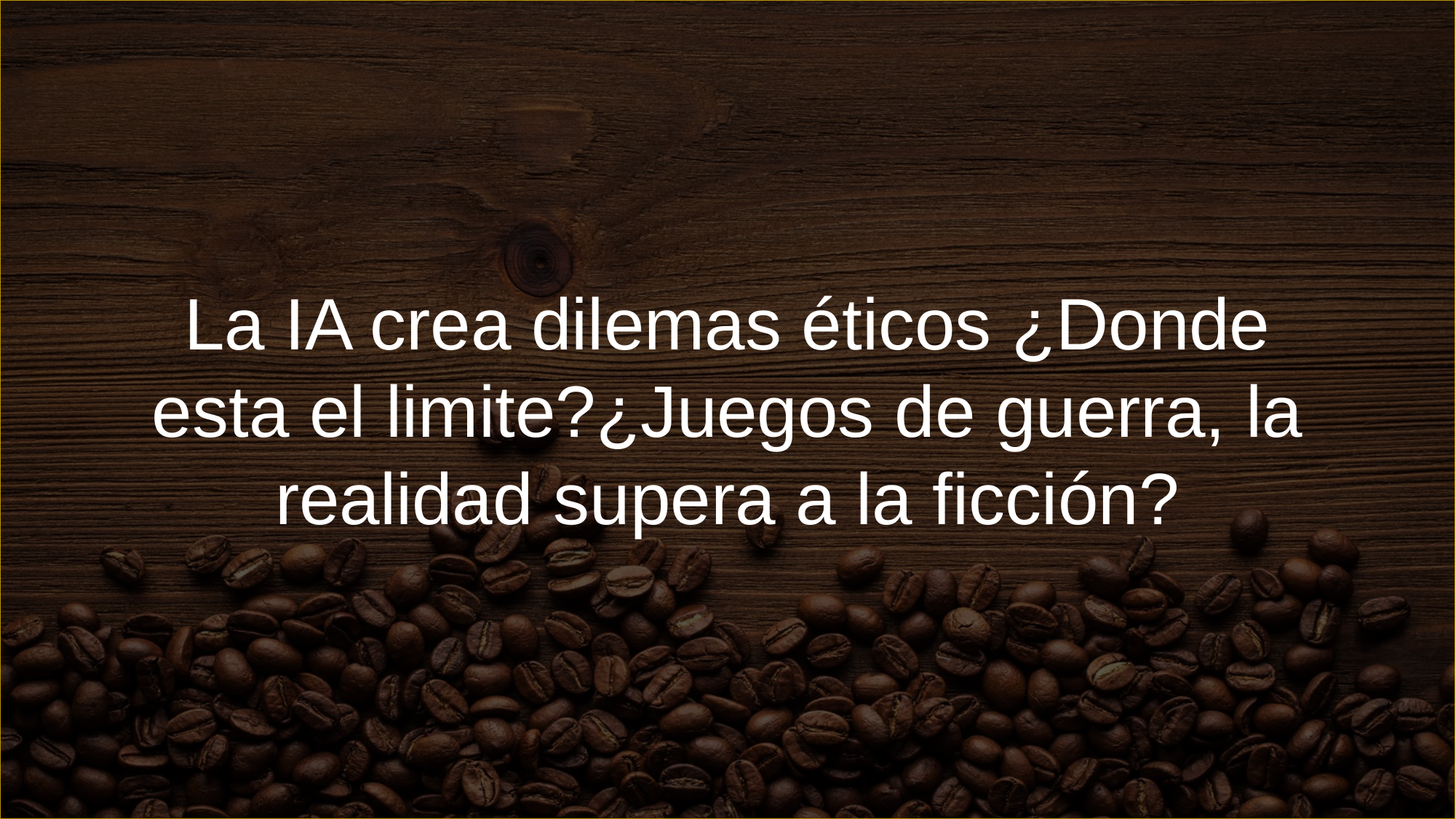

La IA crea dilemas éticos ¿Donde esta el limite?¿Juegos de guerra, la realidad supera a la ficción?